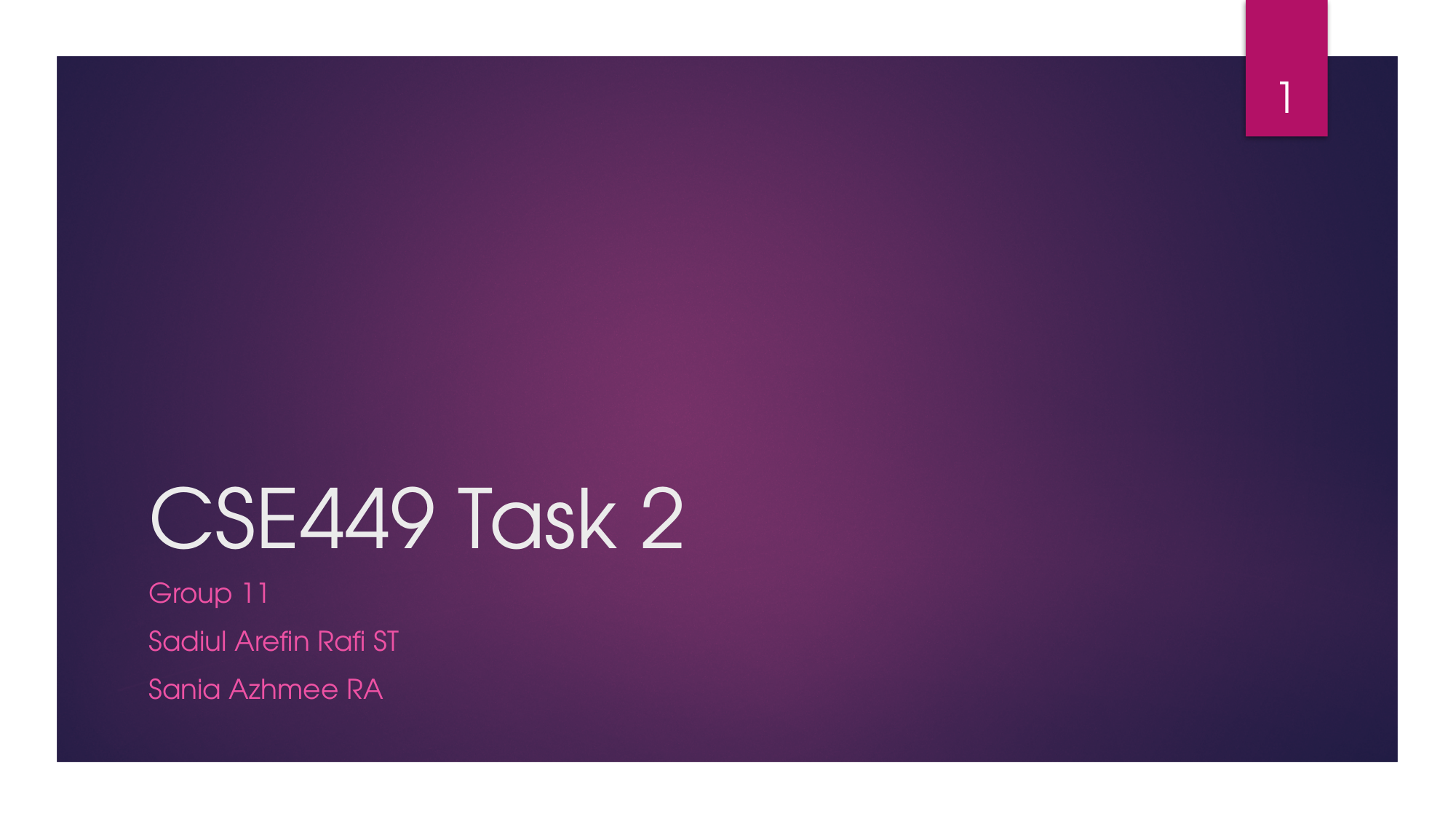

1
# CSE449 Task 2
Group 11
Sadiul Arefin Rafi ST
Sania Azhmee RA